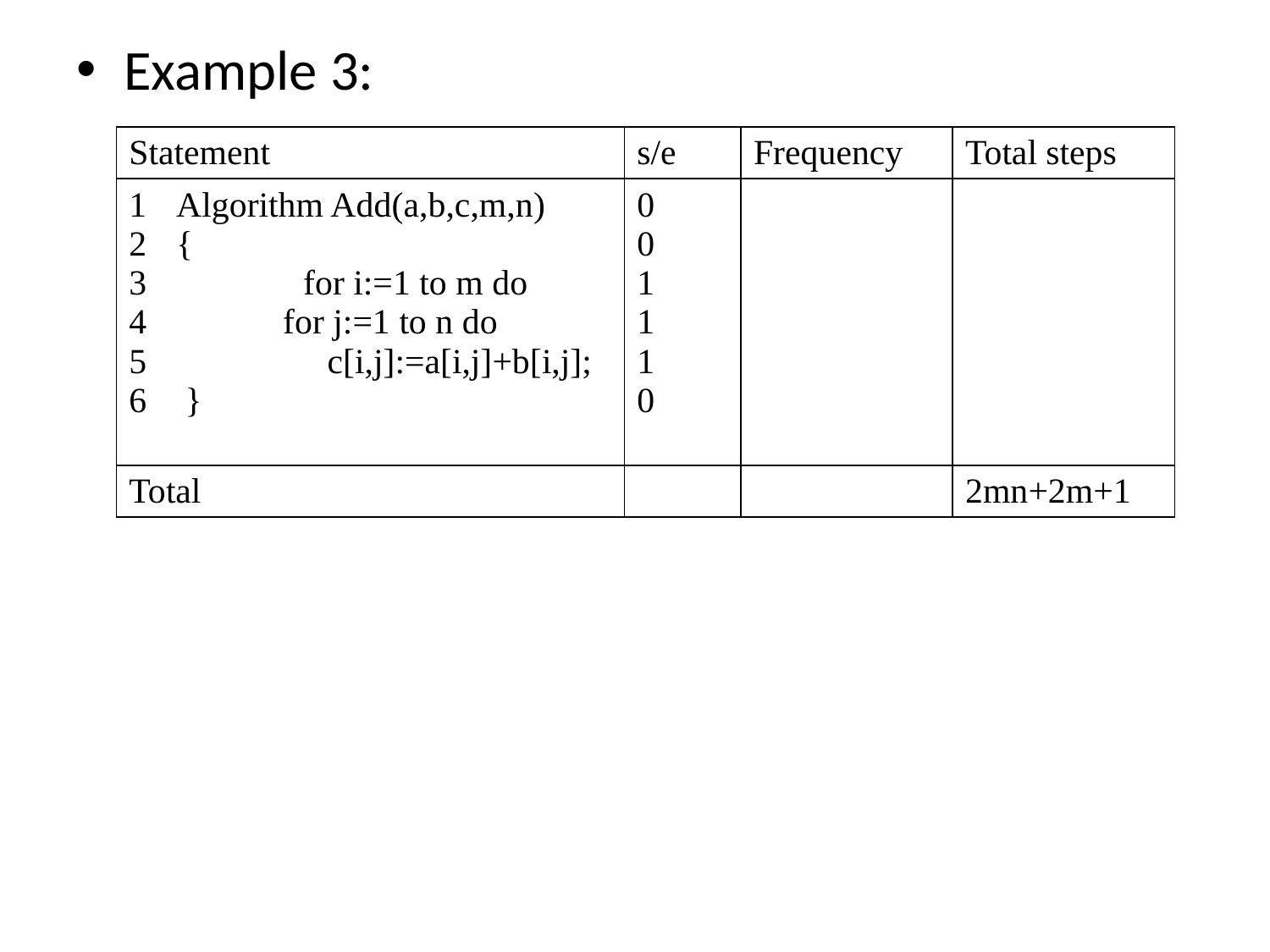

Example 3:

| Statement | s/e | Frequency | Total steps |
| --- | --- | --- | --- |
| Algorithm Add(a,b,c,m,n) { for i:=1 to m do for j:=1 to n do c[i,j]:=a[i,j]+b[i,j]; } | 0 0 1 1 1 0 |  |  |
| Total |  |  | 2mn+2m+1 |